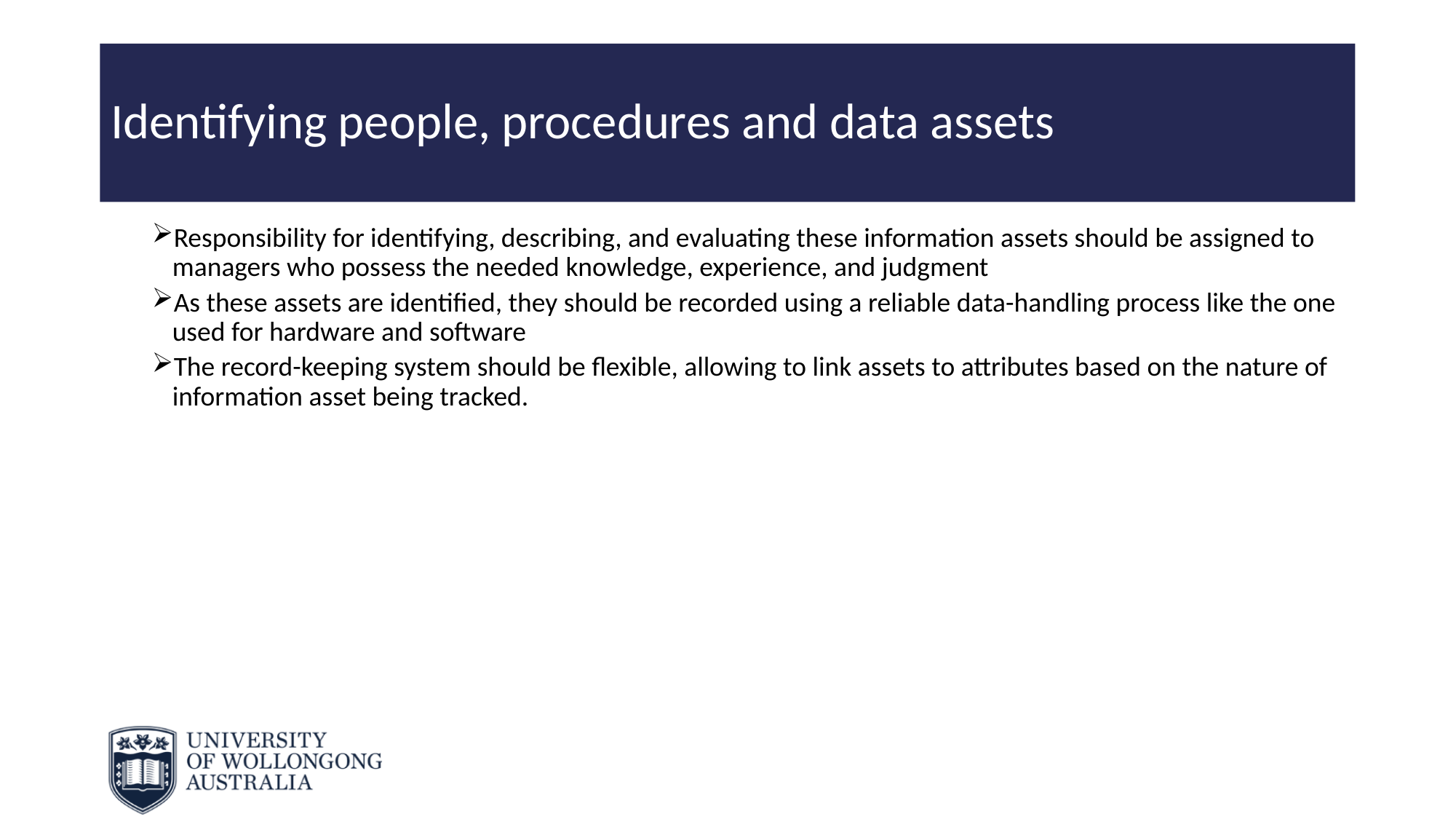

# Identifying people, procedures and data assets
Responsibility for identifying, describing, and evaluating these information assets should be assigned to managers who possess the needed knowledge, experience, and judgment
As these assets are identified, they should be recorded using a reliable data-handling process like the one used for hardware and software
The record-keeping system should be flexible, allowing to link assets to attributes based on the nature of information asset being tracked.